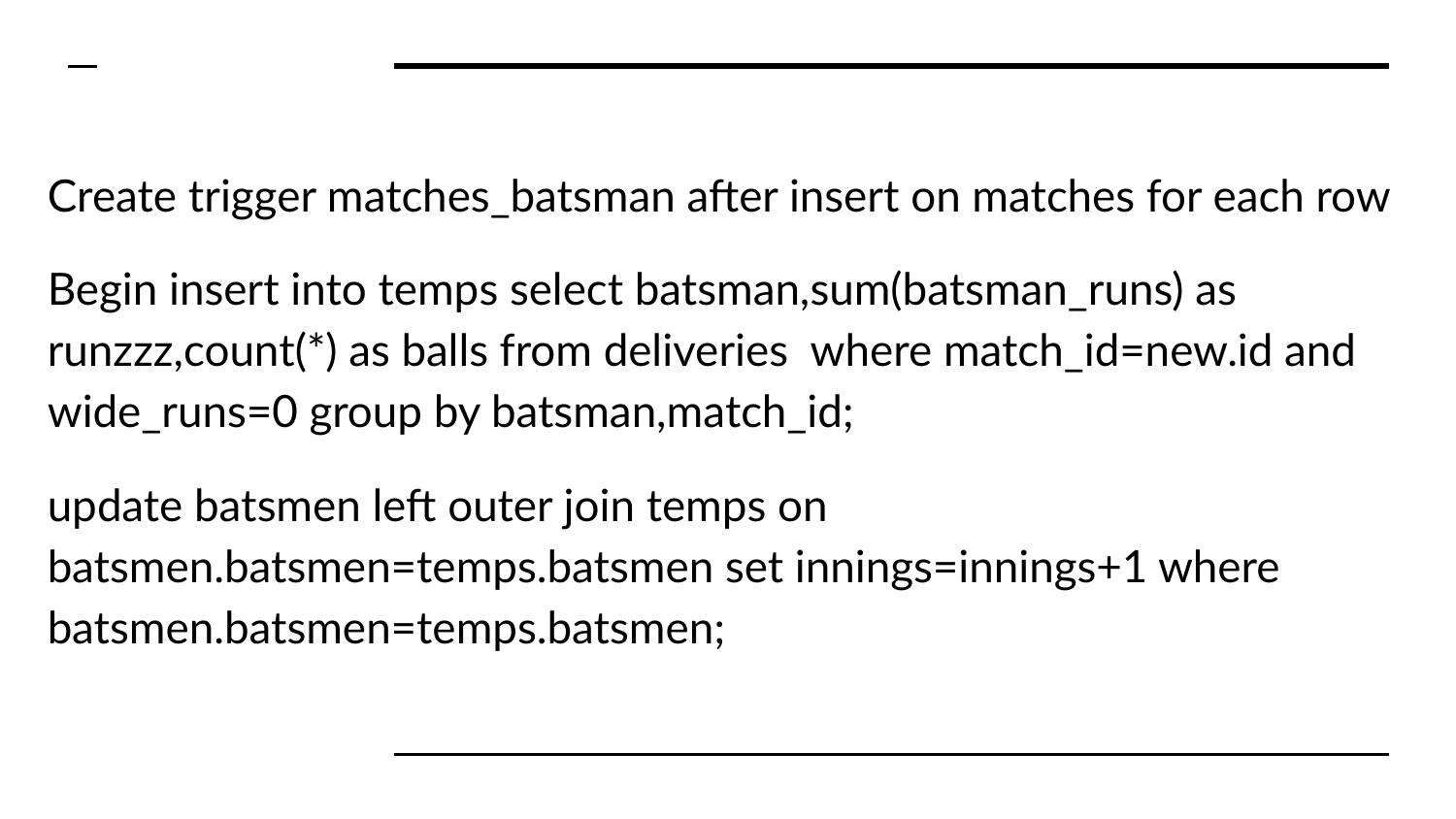

Create trigger matches_batsman after insert on matches for each row
Begin insert into temps select batsman,sum(batsman_runs) as runzzz,count(*) as balls from deliveries  where match_id=new.id and wide_runs=0 group by batsman,match_id;
update batsmen left outer join temps on batsmen.batsmen=temps.batsmen set innings=innings+1 where batsmen.batsmen=temps.batsmen;